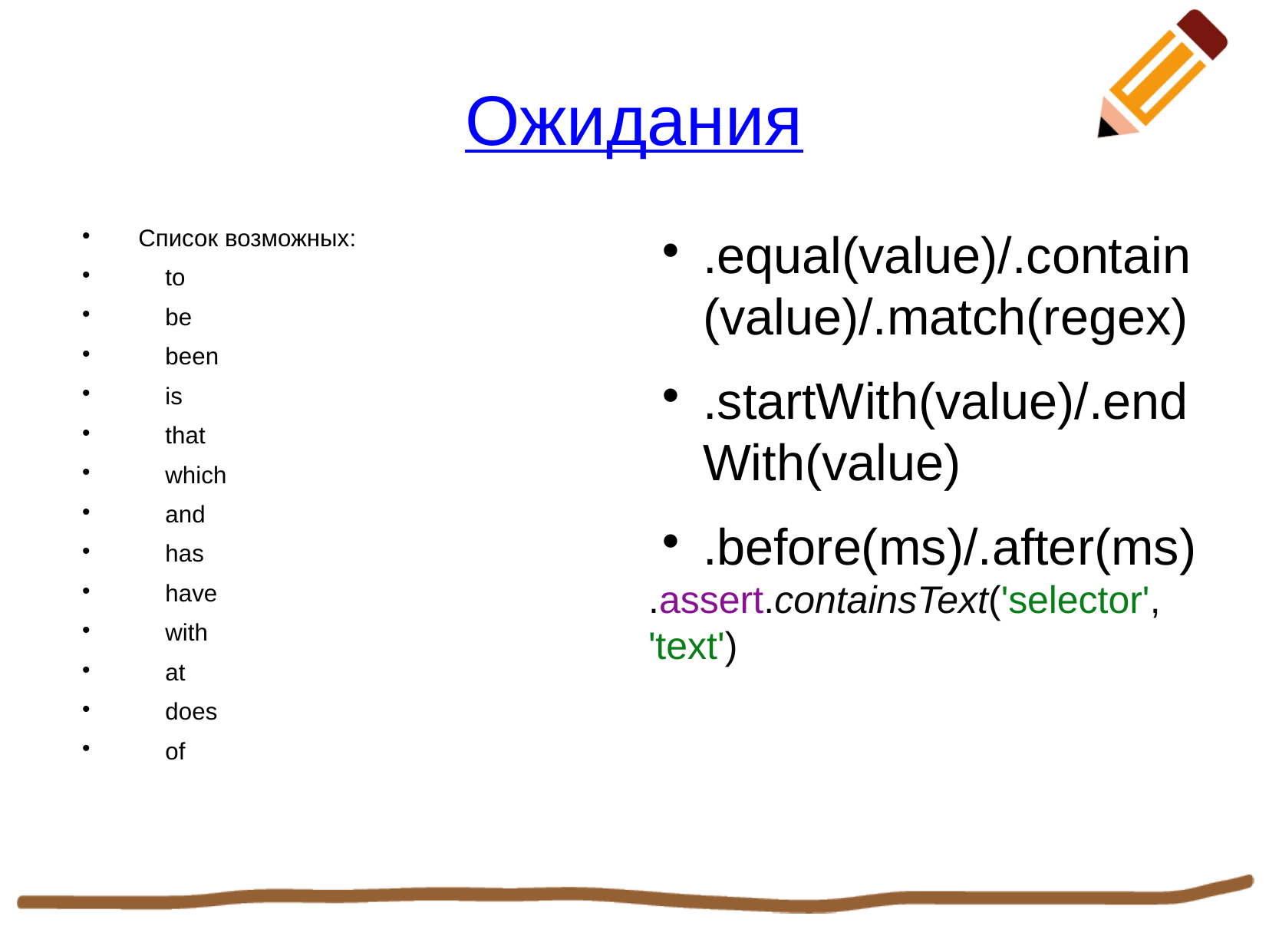

Ожидания
Список возможных:
    to
    be
    been
    is
    that
    which
    and
    has
    have
    with
    at
    does
    of

.equal(value)/.contain(value)/.match(regex)
.startWith(value)/.endWith(value)
.before(ms)/.after(ms)
.assert.containsText('selector', 'text')